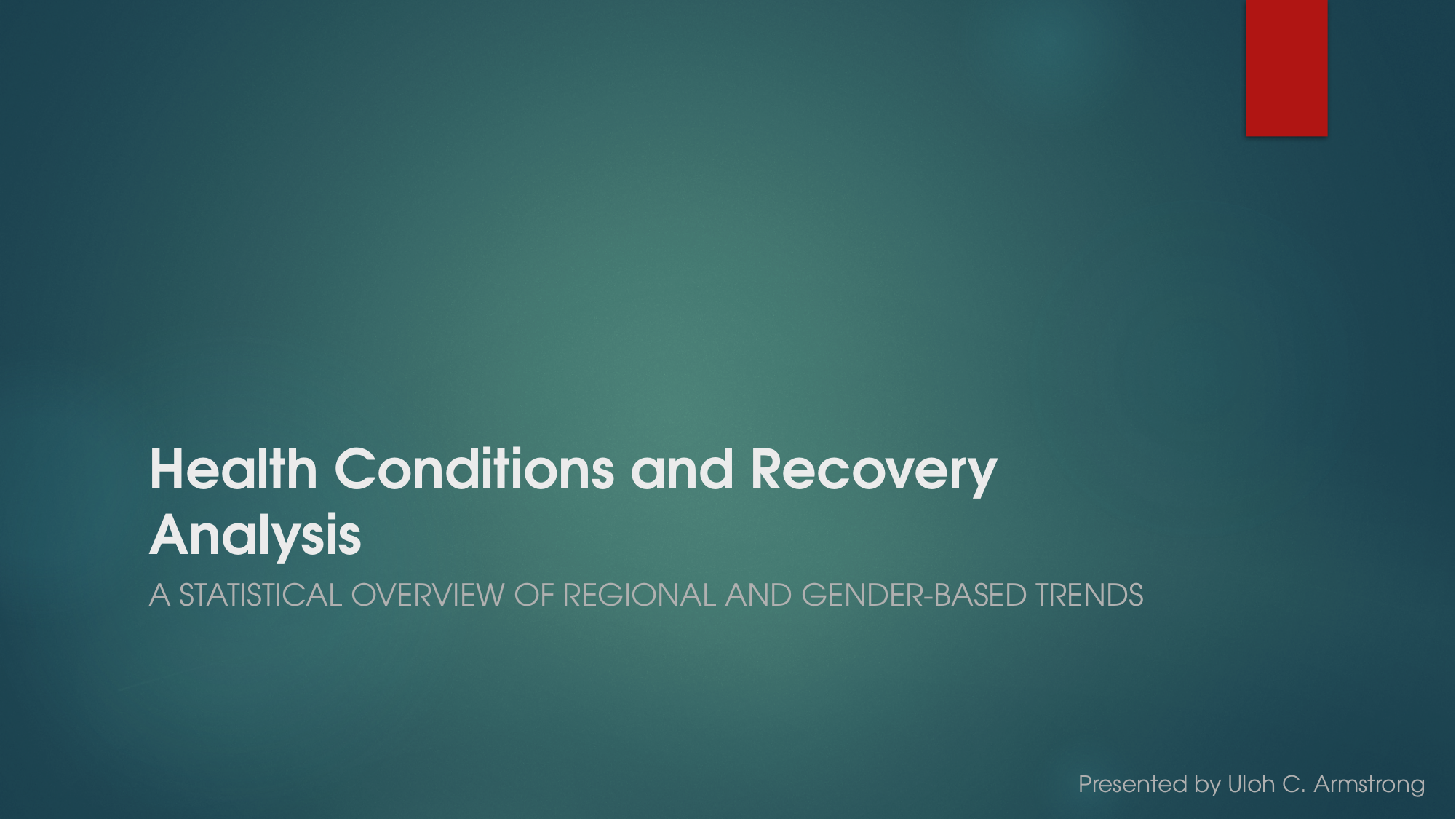

# Health Conditions and Recovery Analysis
A Statistical Overview of Regional and Gender-based Trends
Presented by Uloh C. Armstrong